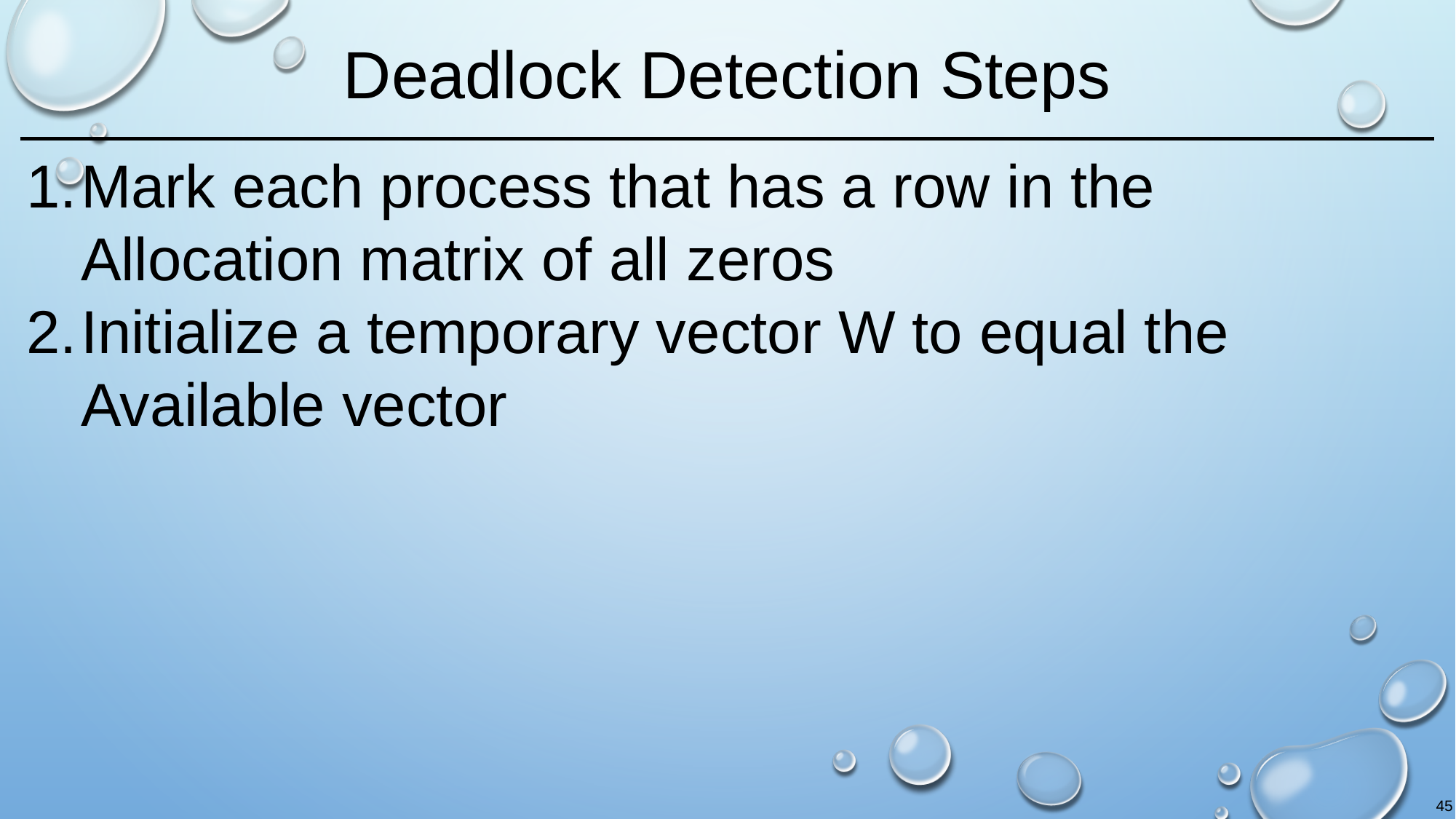

# Deadlock Detection Steps
Mark each process that has a row in the Allocation matrix of all zeros
Initialize a temporary vector W to equal the Available vector
45